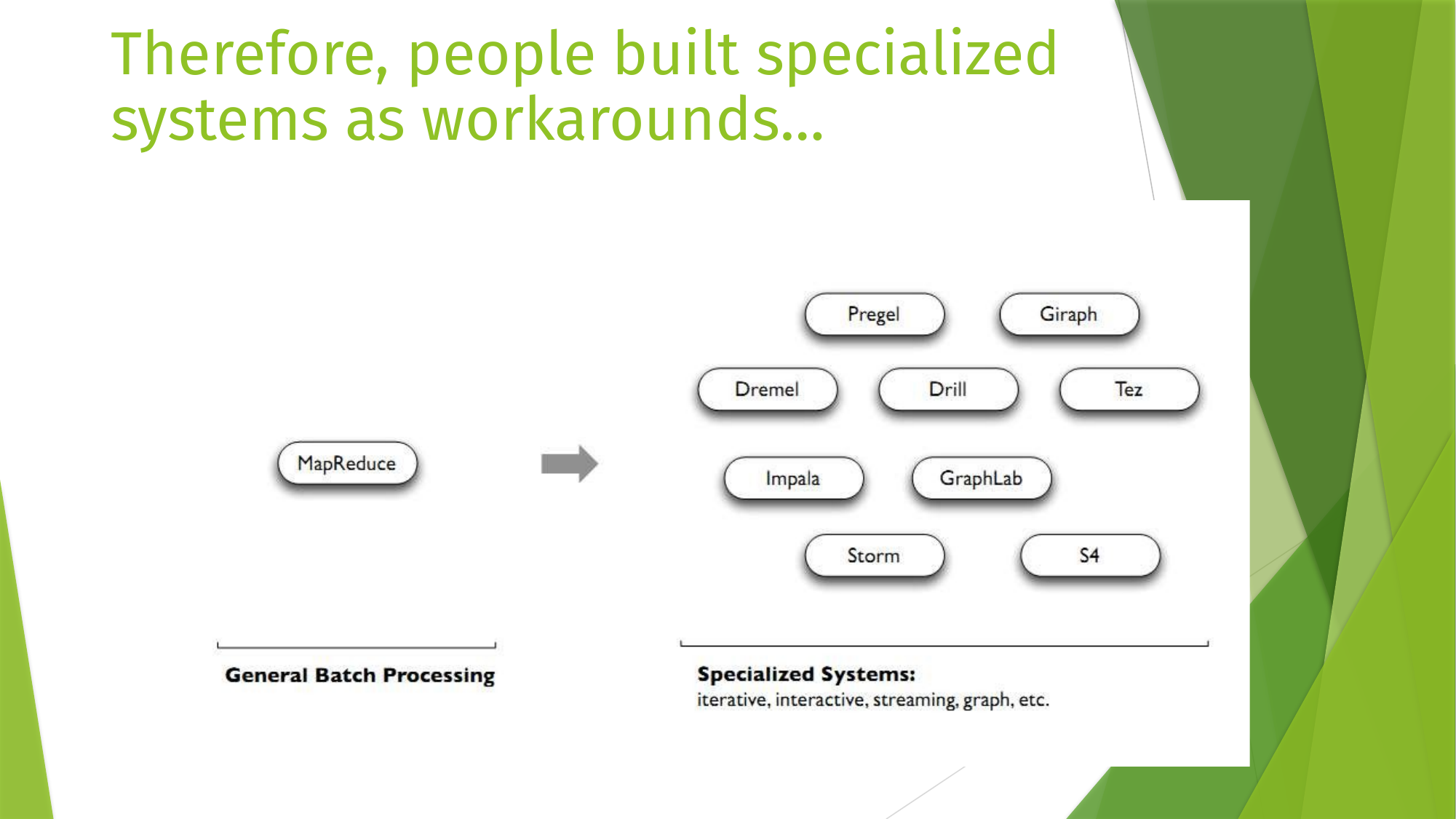

# Therefore, people built specialized  systems as workarounds…